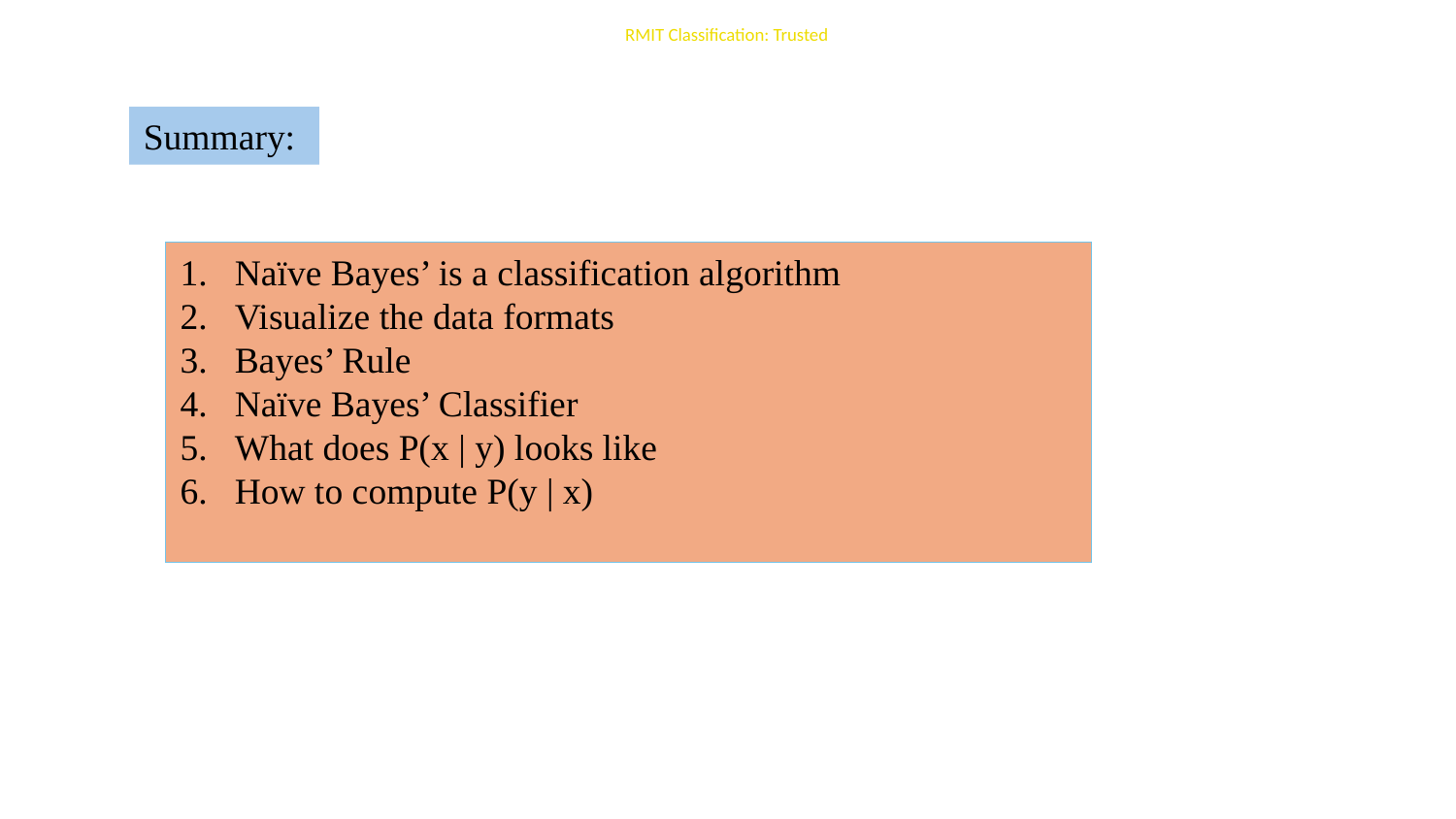

Summary:
Naïve Bayes’ is a classification algorithm
Visualize the data formats
Bayes’ Rule
Naïve Bayes’ Classifier
What does P(x | y) looks like
How to compute P(y | x)